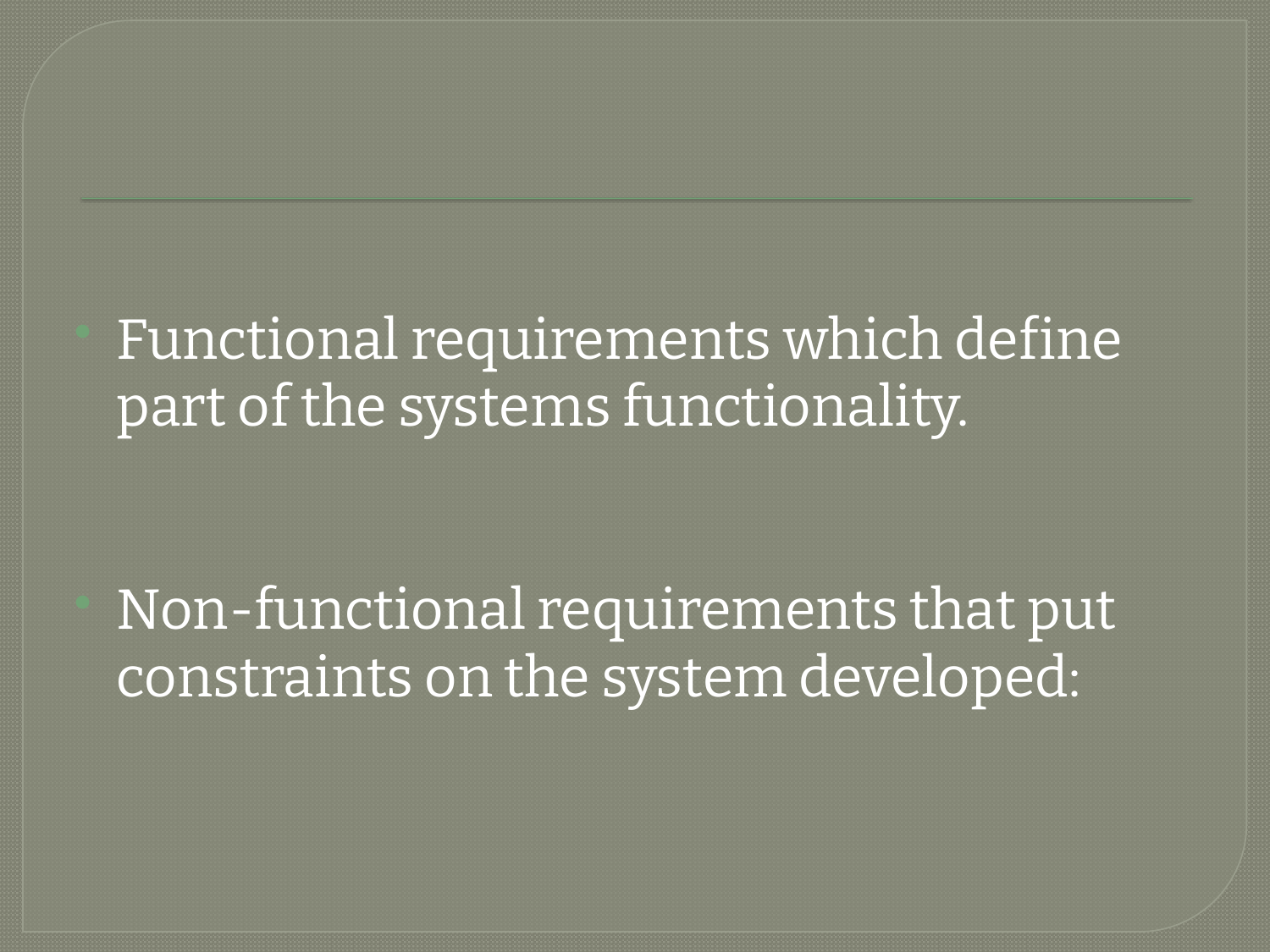

Functional requirements which define part of the systems functionality.

Non-functional requirements that put constraints on the system developed: